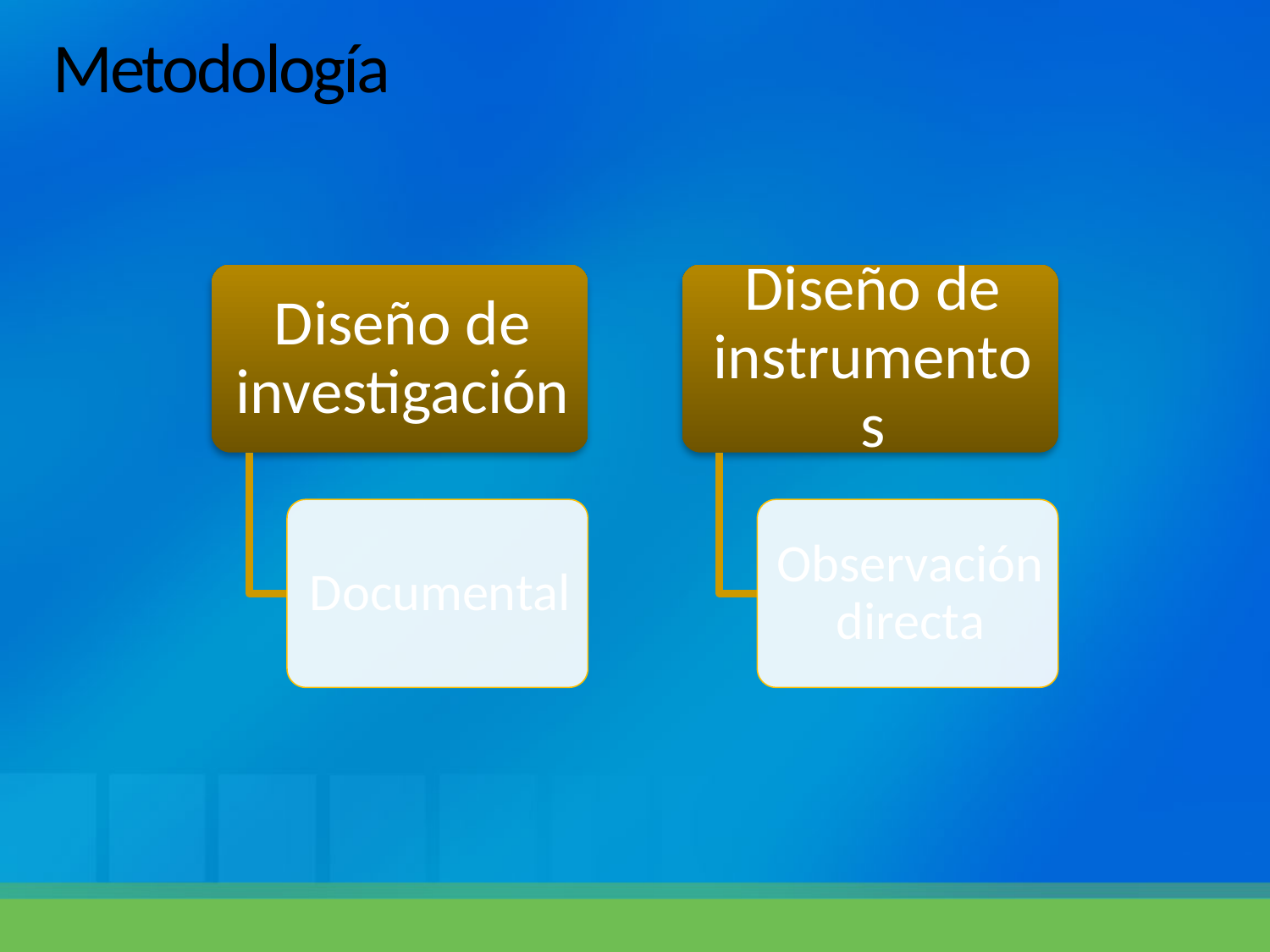

# Metodología
Diseño de investigación
Documental
Diseño de instrumentos
Observación directa